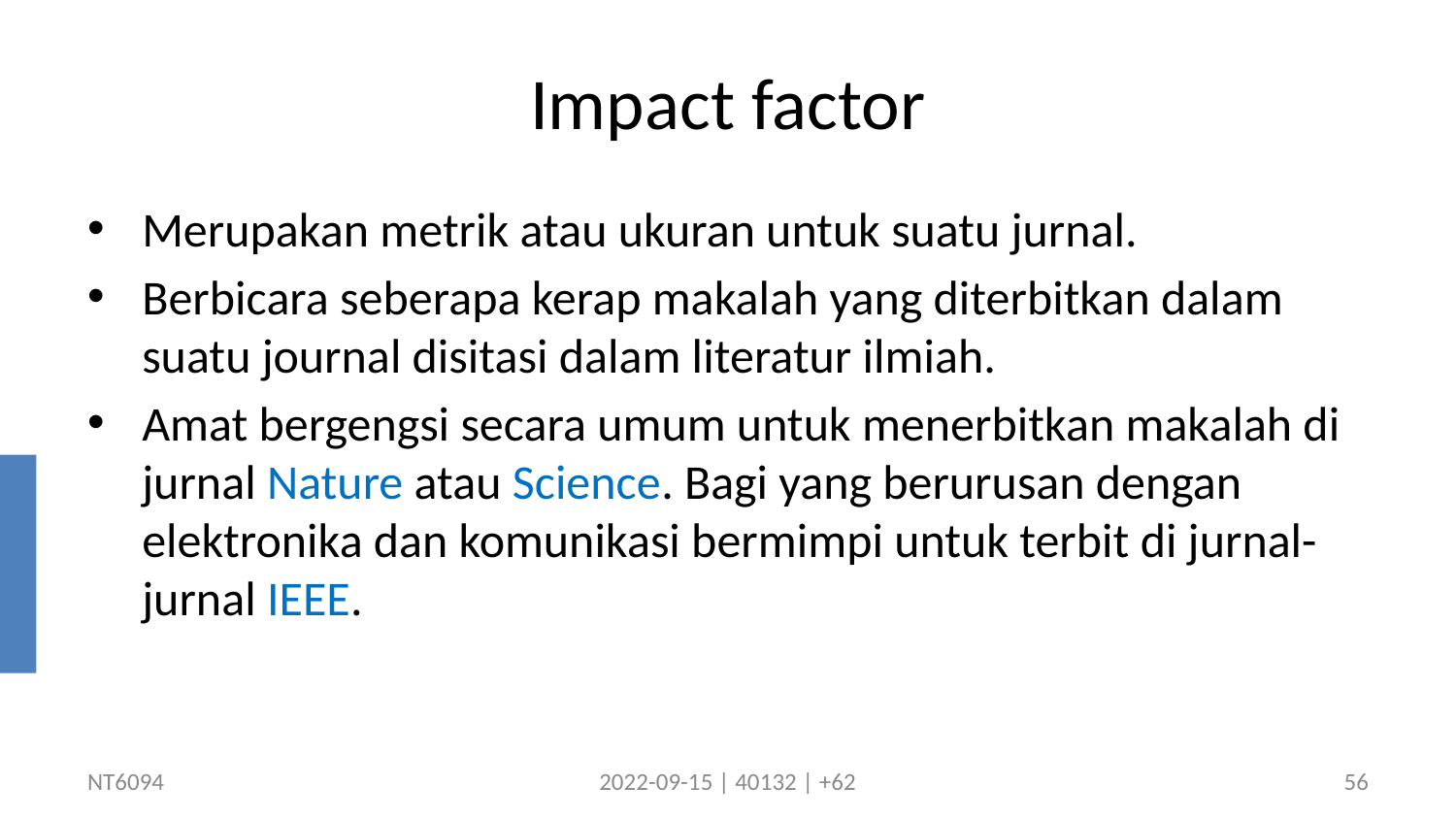

# Impact factor
Merupakan metrik atau ukuran untuk suatu jurnal.
Berbicara seberapa kerap makalah yang diterbitkan dalam suatu journal disitasi dalam literatur ilmiah.
Amat bergengsi secara umum untuk menerbitkan makalah di jurnal Nature atau Science. Bagi yang berurusan dengan elektronika dan komunikasi bermimpi untuk terbit di jurnal-jurnal IEEE.
NT6094
2022-09-15 | 40132 | +62
56